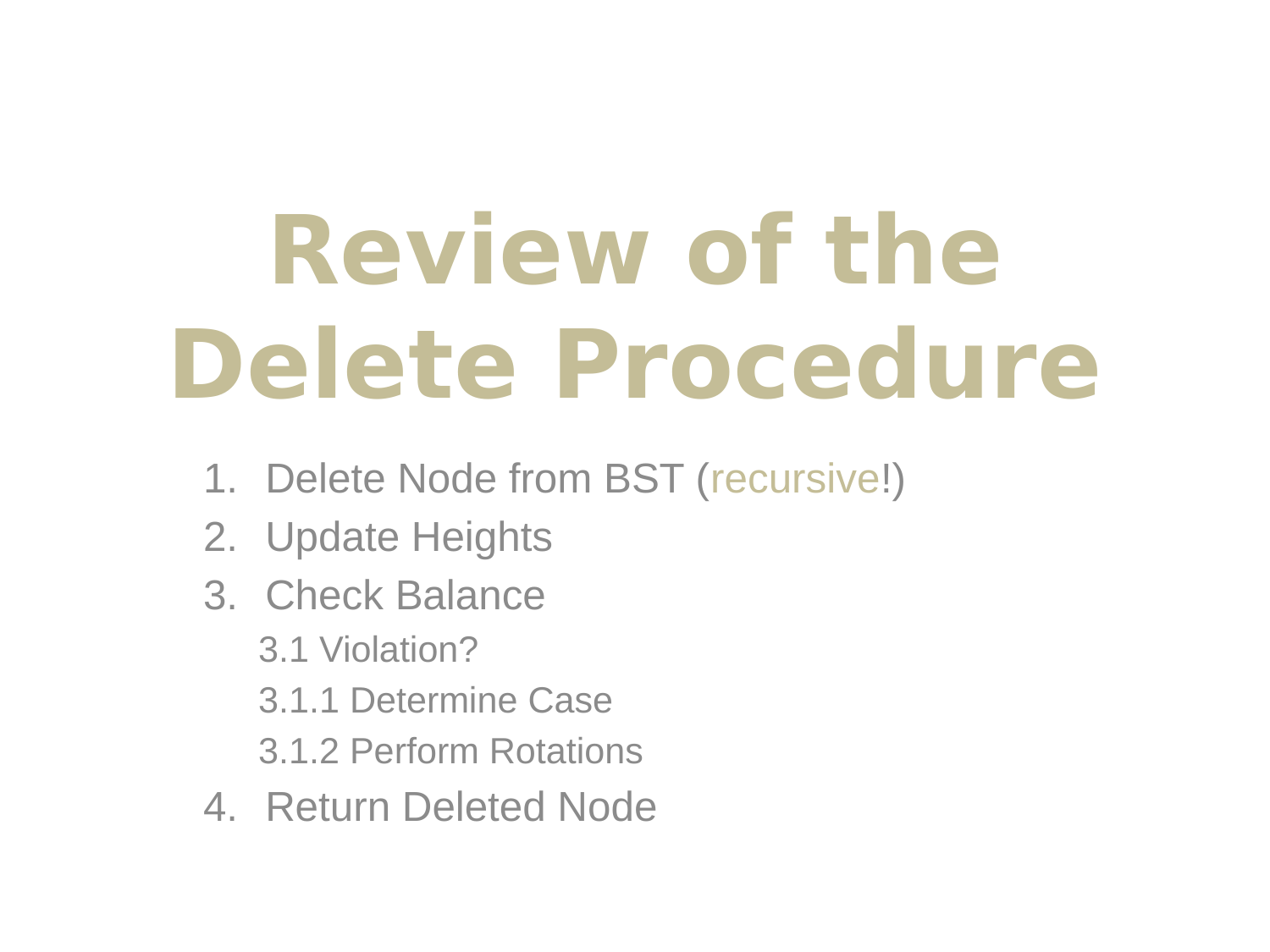

# Review of the Delete Procedure
Delete Node from BST (recursive!)
Update Heights
Check Balance
3.1 Violation?
	3.1.1 Determine Case
	3.1.2 Perform Rotations
Return Deleted Node